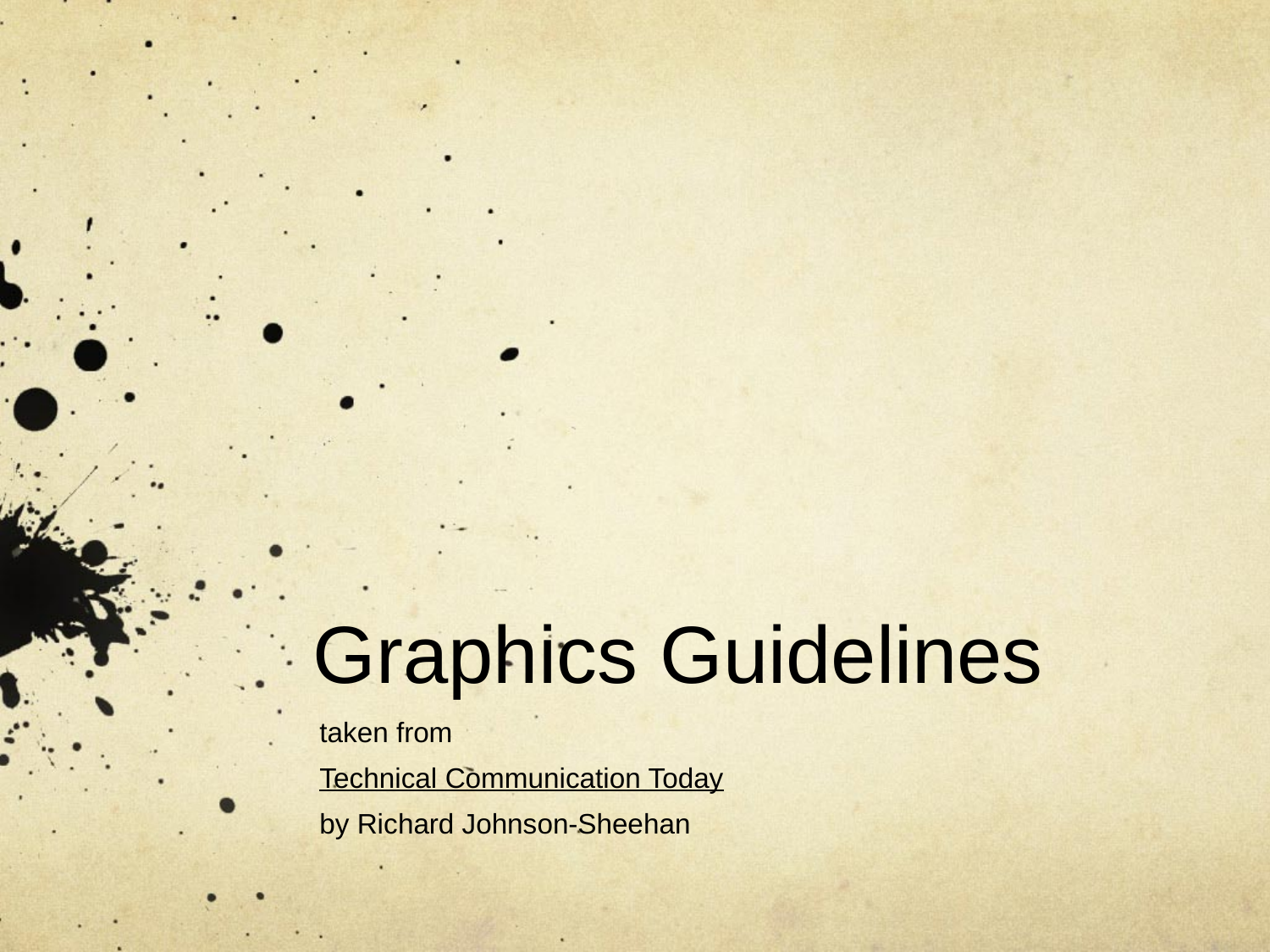

# Graphics Guidelines
taken from
Technical Communication Today
by Richard Johnson-Sheehan